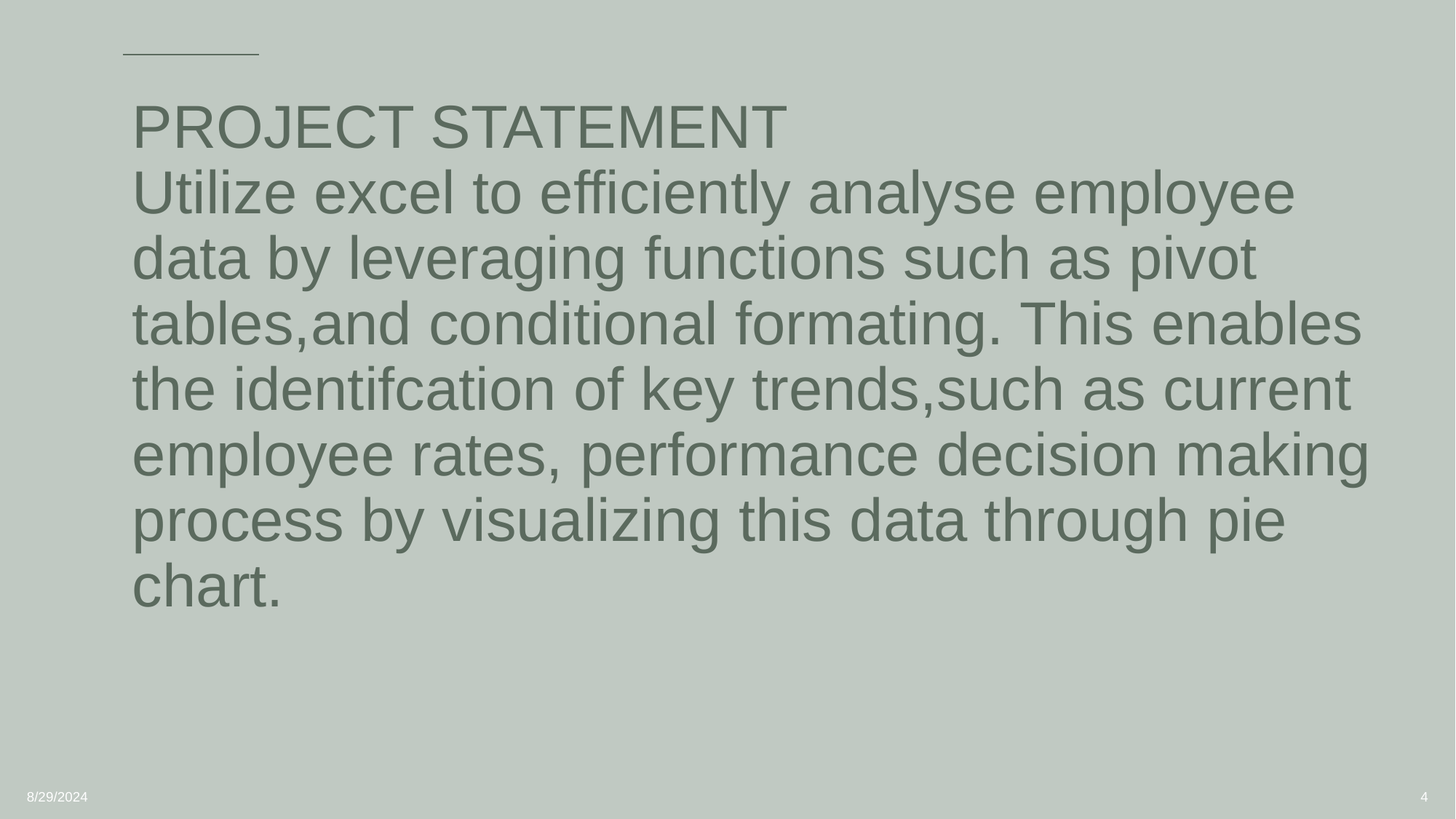

# PROJECT STATEMENT Utilize excel to efficiently analyse employee data by leveraging functions such as pivot tables,and conditional formating. This enables the identifcation of key trends,such as current employee rates, performance decision making process by visualizing this data through pie chart.
8/29/2024
4